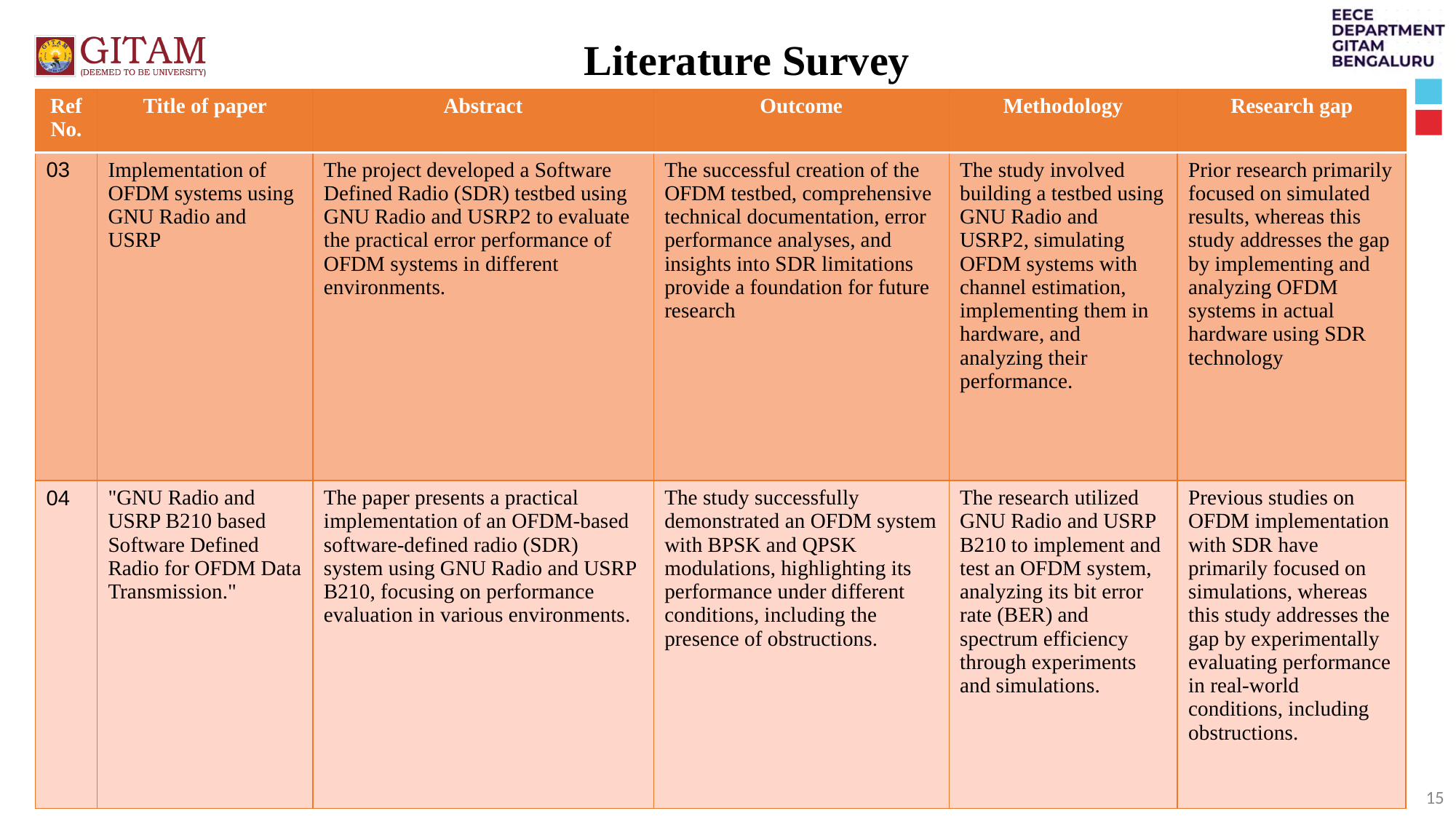

Literature Survey
| Ref No. | Title of paper | Abstract | Outcome | Methodology | Research gap |
| --- | --- | --- | --- | --- | --- |
| 03 | Implementation of OFDM systems using GNU Radio and USRP | The project developed a Software Defined Radio (SDR) testbed using GNU Radio and USRP2 to evaluate the practical error performance of OFDM systems in different environments. | The successful creation of the OFDM testbed, comprehensive technical documentation, error performance analyses, and insights into SDR limitations provide a foundation for future research | The study involved building a testbed using GNU Radio and USRP2, simulating OFDM systems with channel estimation, implementing them in hardware, and analyzing their performance. | Prior research primarily focused on simulated results, whereas this study addresses the gap by implementing and analyzing OFDM systems in actual hardware using SDR technology |
| 04 | "GNU Radio and USRP B210 based Software Defined Radio for OFDM Data Transmission." | The paper presents a practical implementation of an OFDM-based software-defined radio (SDR) system using GNU Radio and USRP B210, focusing on performance evaluation in various environments. | The study successfully demonstrated an OFDM system with BPSK and QPSK modulations, highlighting its performance under different conditions, including the presence of obstructions. | The research utilized GNU Radio and USRP B210 to implement and test an OFDM system, analyzing its bit error rate (BER) and spectrum efficiency through experiments and simulations. | Previous studies on OFDM implementation with SDR have primarily focused on simulations, whereas this study addresses the gap by experimentally evaluating performance in real-world conditions, including obstructions. |

15